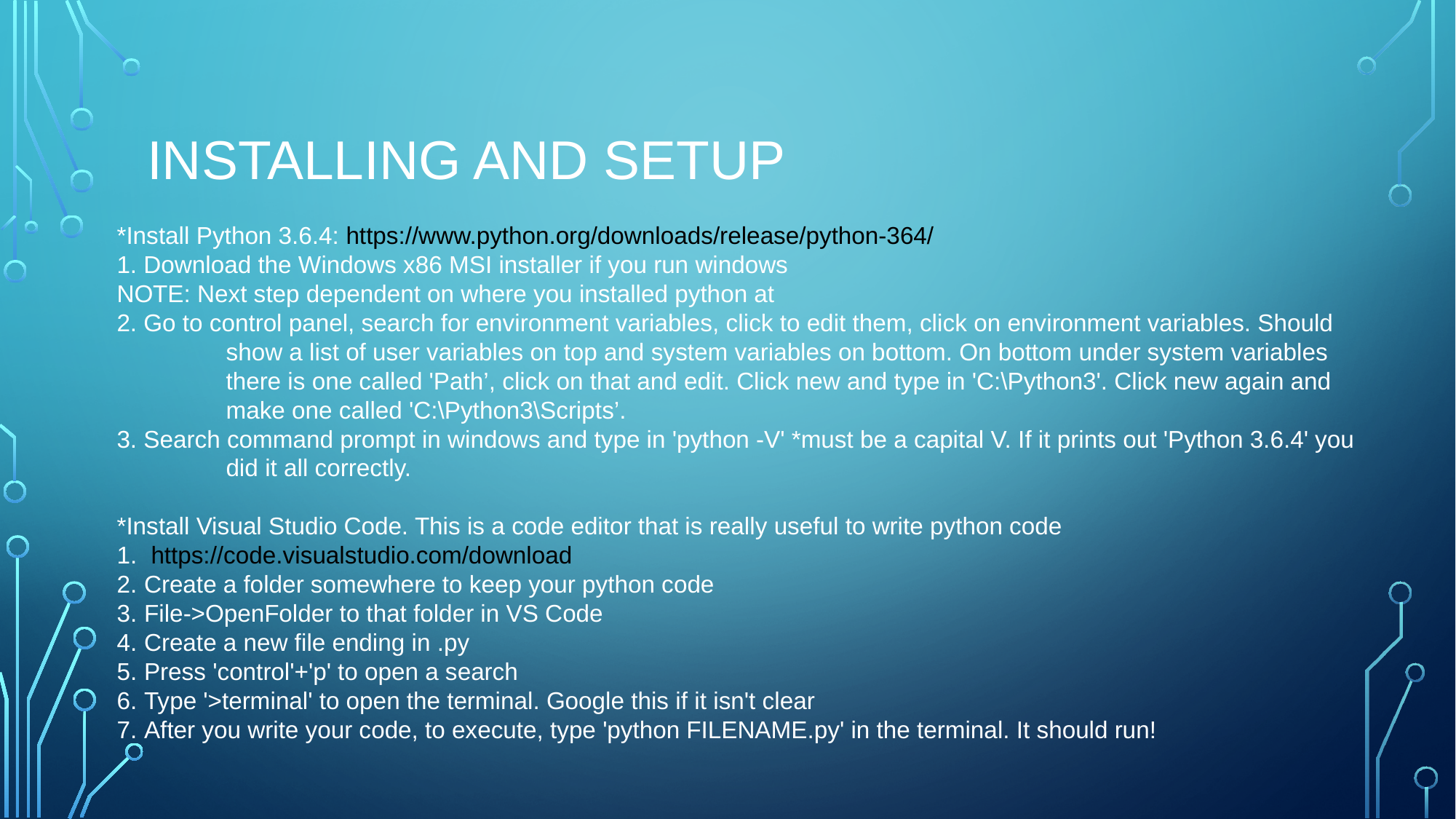

# Installing and setup
*Install Python 3.6.4: https://www.python.org/downloads/release/python-364/
1. Download the Windows x86 MSI installer if you run windows
NOTE: Next step dependent on where you installed python at
2. Go to control panel, search for environment variables, click to edit them, click on environment variables. Should
	show a list of user variables on top and system variables on bottom. On bottom under system variables
	there is one called 'Path’, click on that and edit. Click new and type in 'C:\Python3'. Click new again and
	make one called 'C:\Python3\Scripts’.
3. Search command prompt in windows and type in 'python -V' *must be a capital V. If it prints out 'Python 3.6.4' you
	did it all correctly.

*Install Visual Studio Code. This is a code editor that is really useful to write python code
 https://code.visualstudio.com/download
Create a folder somewhere to keep your python code
File->OpenFolder to that folder in VS Code
Create a new file ending in .py
Press 'control'+'p' to open a search
Type '>terminal' to open the terminal. Google this if it isn't clear
After you write your code, to execute, type 'python FILENAME.py' in the terminal. It should run!